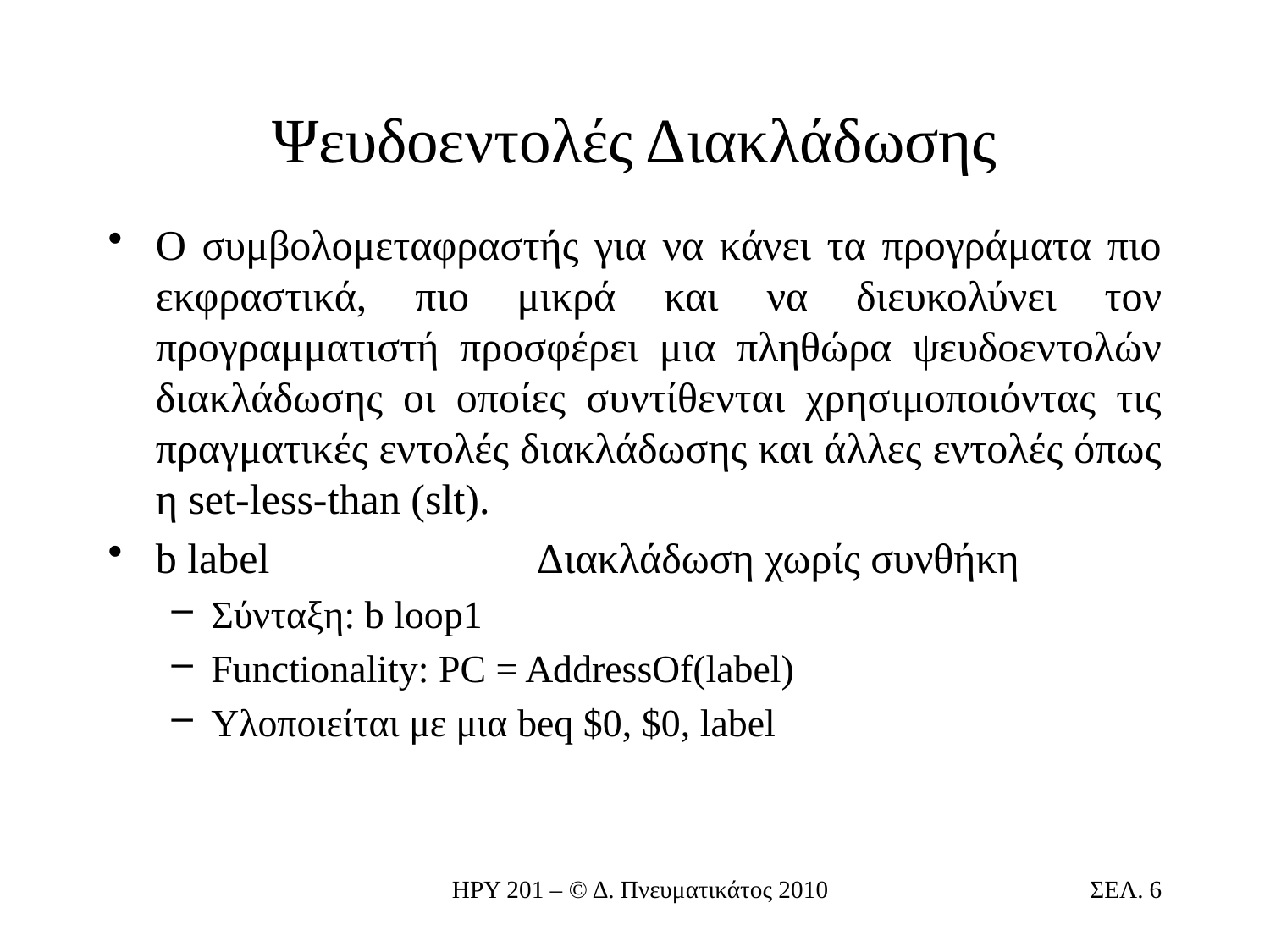

# Ψευδοεντολές Διακλάδωσης
Ο συμβολομεταφραστής για να κάνει τα προγράματα πιο εκφραστικά, πιο μικρά και να διευκολύνει τον προγραμματιστή προσφέρει μια πληθώρα ψευδοεντολών διακλάδωσης οι οποίες συντίθενται χρησιμοποιόντας τις πραγματικές εντολές διακλάδωσης και άλλες εντολές όπως η set-less-than (slt).
b label			Διακλάδωση χωρίς συνθήκη
Σύνταξη: b loop1
Functionality: PC = AddressOf(label)
Υλοποιείται με μια beq $0, $0, label
ΗΡΥ 201 – © Δ. Πνευματικάτος 2010
ΣΕΛ. 6